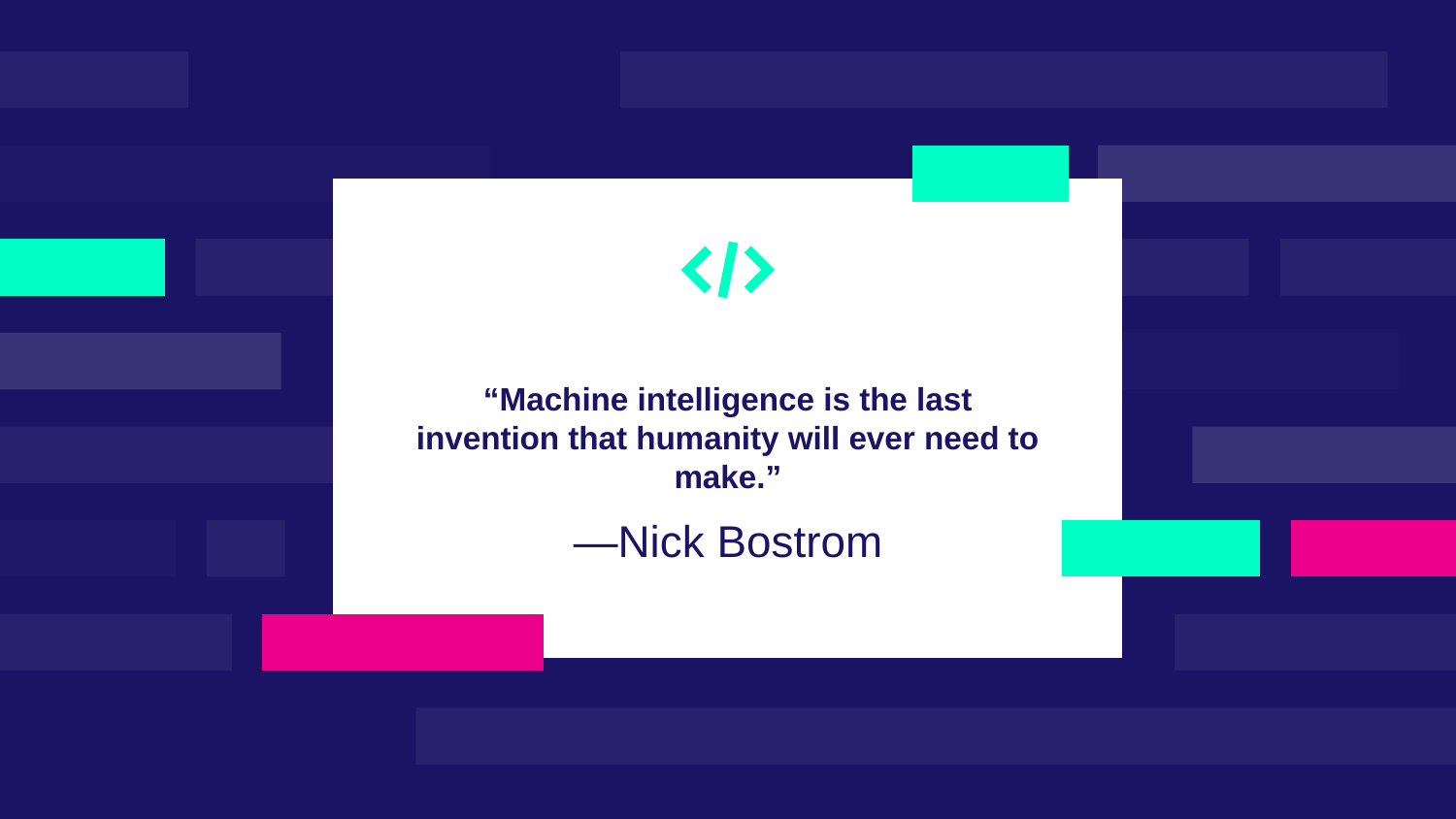

“Machine intelligence is the last invention that humanity will ever need to make.”
# —Nick Bostrom